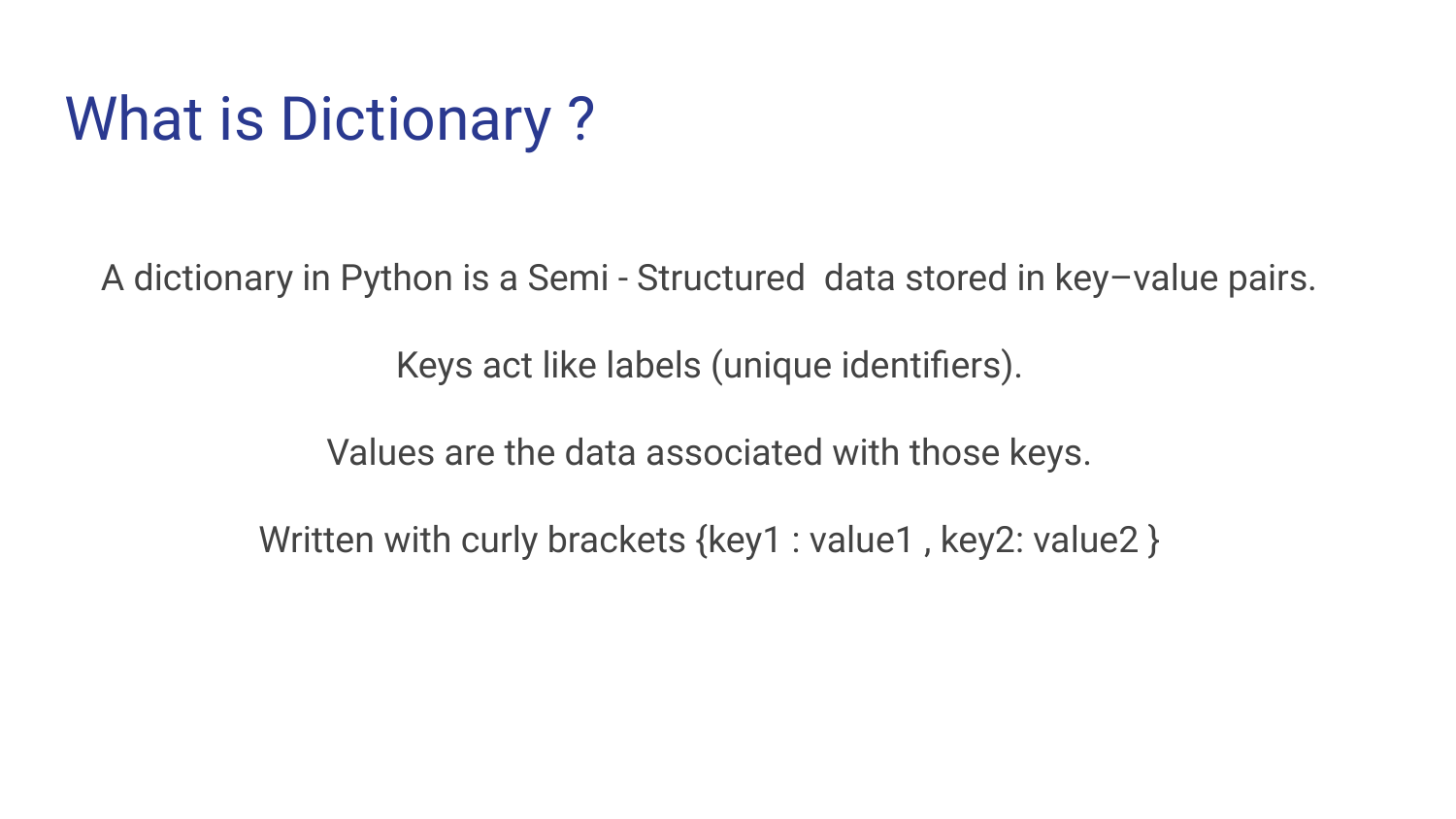

# What is Dictionary ?
A dictionary in Python is a Semi - Structured  data stored in key–value pairs.

Keys act like labels (unique identifiers).

Values are the data associated with those keys.

Written with curly brackets {key1 : value1 , key2: value2 }